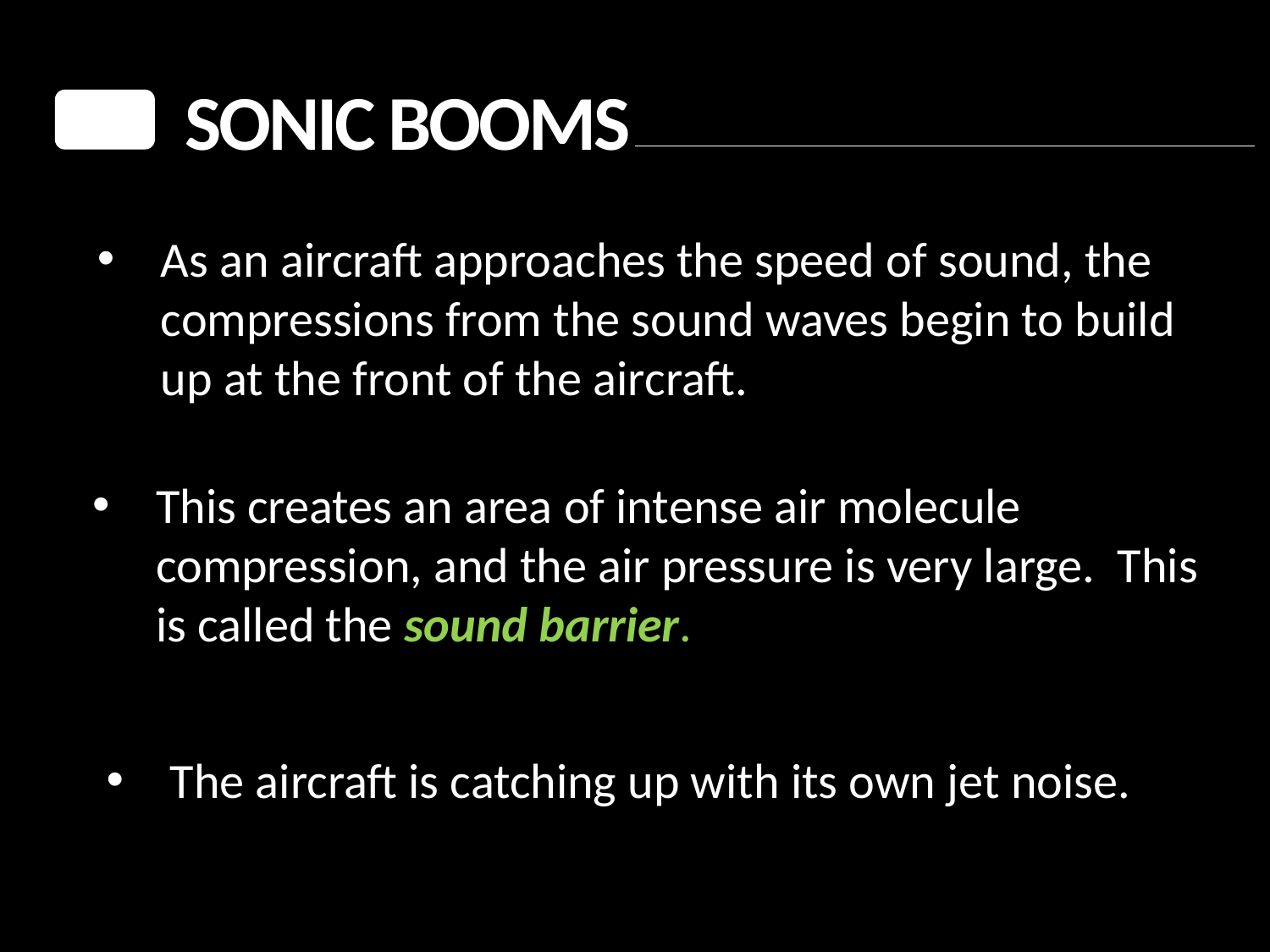

Sonic Booms

As an aircraft approaches the speed of sound, the compressions from the sound waves begin to build up at the front of the aircraft.
This creates an area of intense air molecule compression, and the air pressure is very large.  This is called the sound barrier.
The aircraft is catching up with its own jet noise.